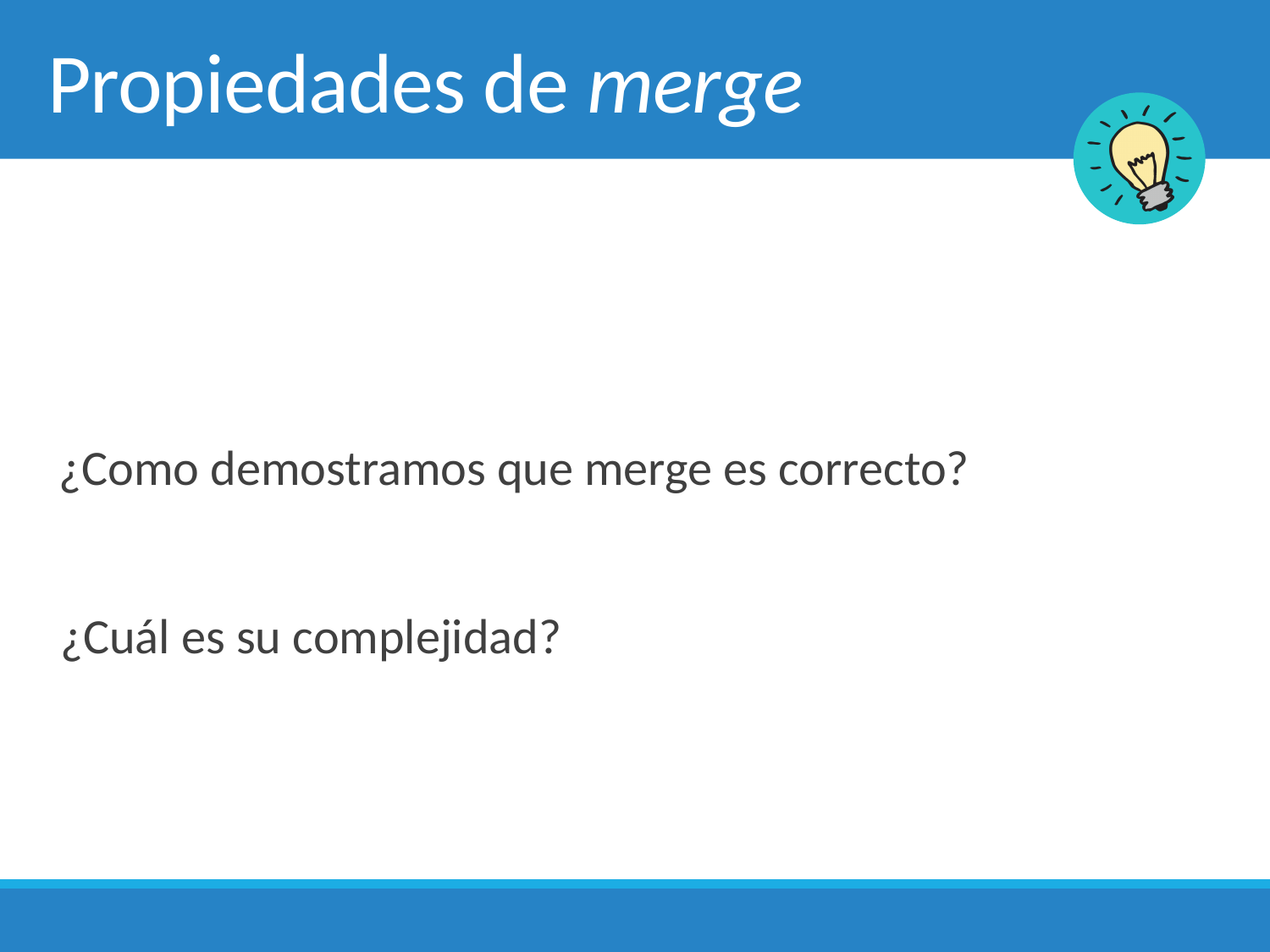

# Propiedades de merge
 ¿Como demostramos que merge es correcto?

¿Cuál es su complejidad?